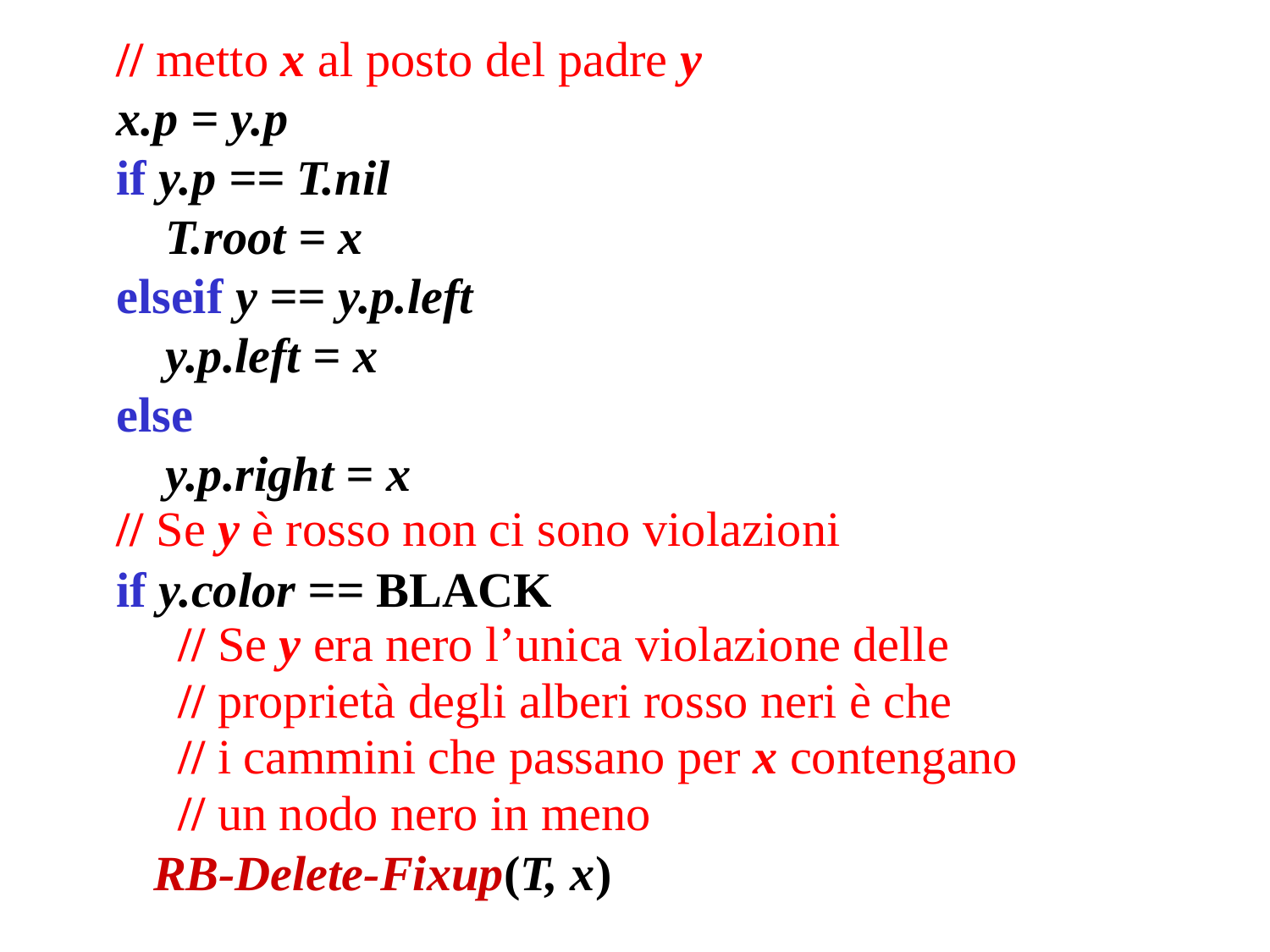

// metto x al posto del padre y
    x.p = y.p
    if y.p == T.nil
        T.root = x
    elseif y == y.p.left
        y.p.left = x
    else
        y.p.right = x
    // Se y è rosso non ci sono violazioni
    if y.color == BLACK
         // Se y era nero l’unica violazione delle
         // proprietà degli alberi rosso neri è che
         // i cammini che passano per x contengano
         // un nodo nero in meno
       RB-Delete-Fixup(T, x)